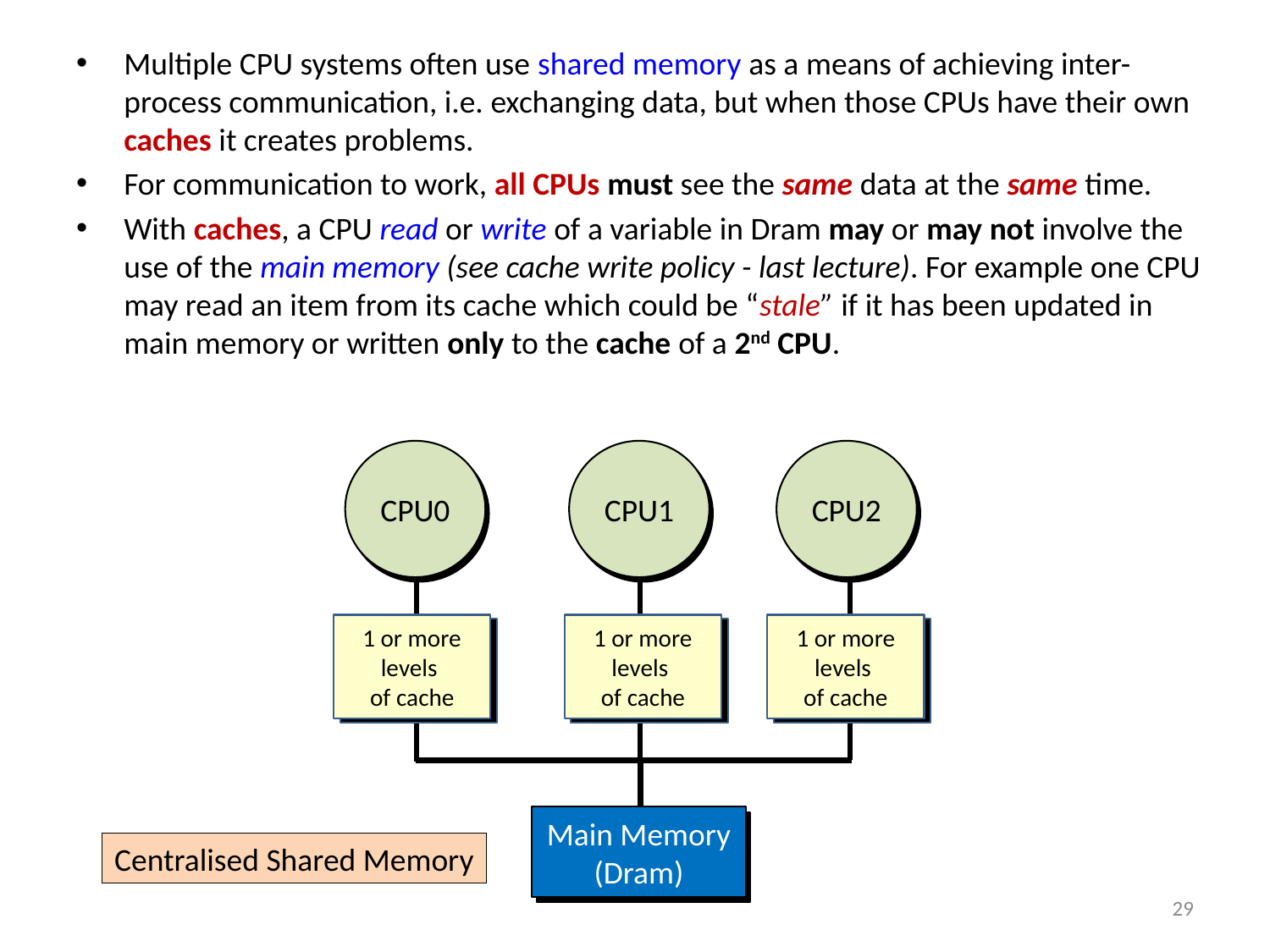

Multiple CPU systems often use shared memory as a means of achieving inter-process communication, i.e. exchanging data, but when those CPUs have their own caches it creates problems.
For communication to work, all CPUs must see the same data at the same time.
With caches, a CPU read or write of a variable in Dram may or may not involve the use of the main memory (see cache write policy - last lecture). For example one CPU may read an item from its cache which could be “stale” if it has been updated in main memory or written only to the cache of a 2nd CPU.
CPU0
CPU
CPU1
CPU
CPU2
CPU
1 or more levels
of cache

1 or more levels
of cache

1 or more levels
of cache

Main Memory (Dram)

Centralised Shared Memory
29